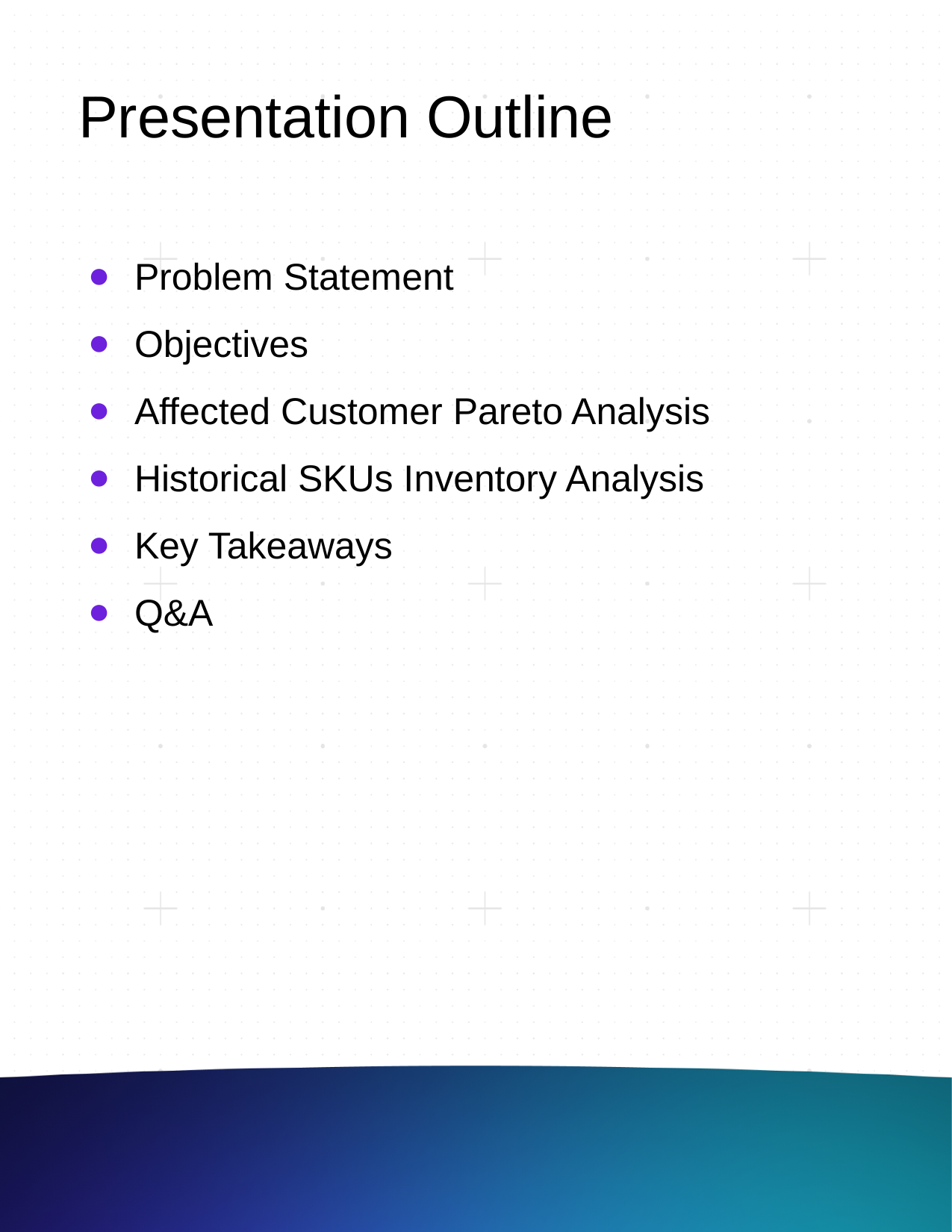

# Presentation Outline
Problem Statement
Objectives
Affected Customer Pareto Analysis
Historical SKUs Inventory Analysis
Key Takeaways
Q&A